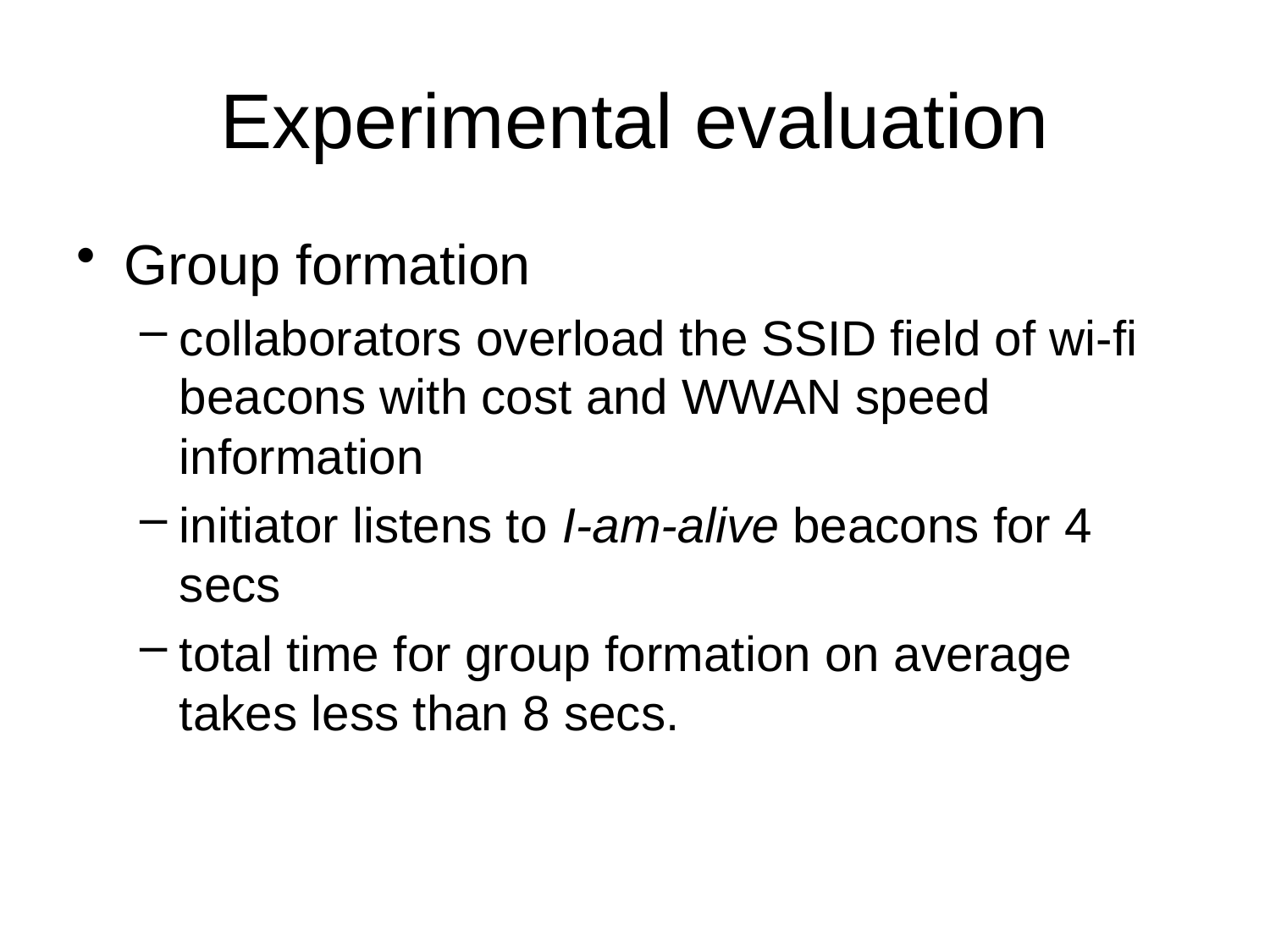

# Experimental evaluation
Group formation
collaborators overload the SSID field of wi-fi beacons with cost and WWAN speed information
initiator listens to I-am-alive beacons for 4 secs
total time for group formation on average takes less than 8 secs.